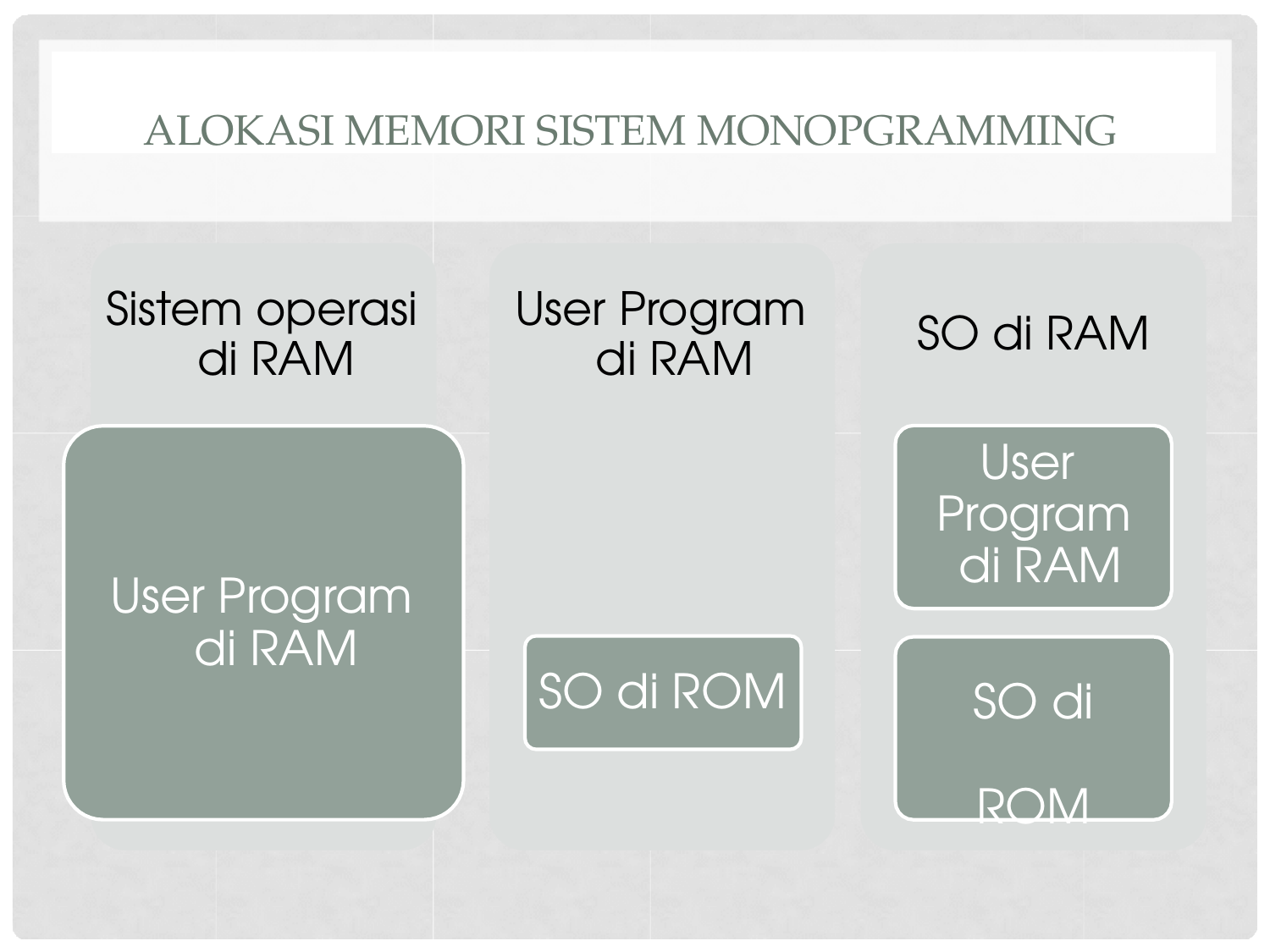

ALOKASI MEMORI SISTEM MONOPGRAMMING

Sistem operasi  di RAM
User Program  di RAM
SO di RAM

User  Program  di RAM
User Program  di RAM

SO di ROM
SO di  ROM